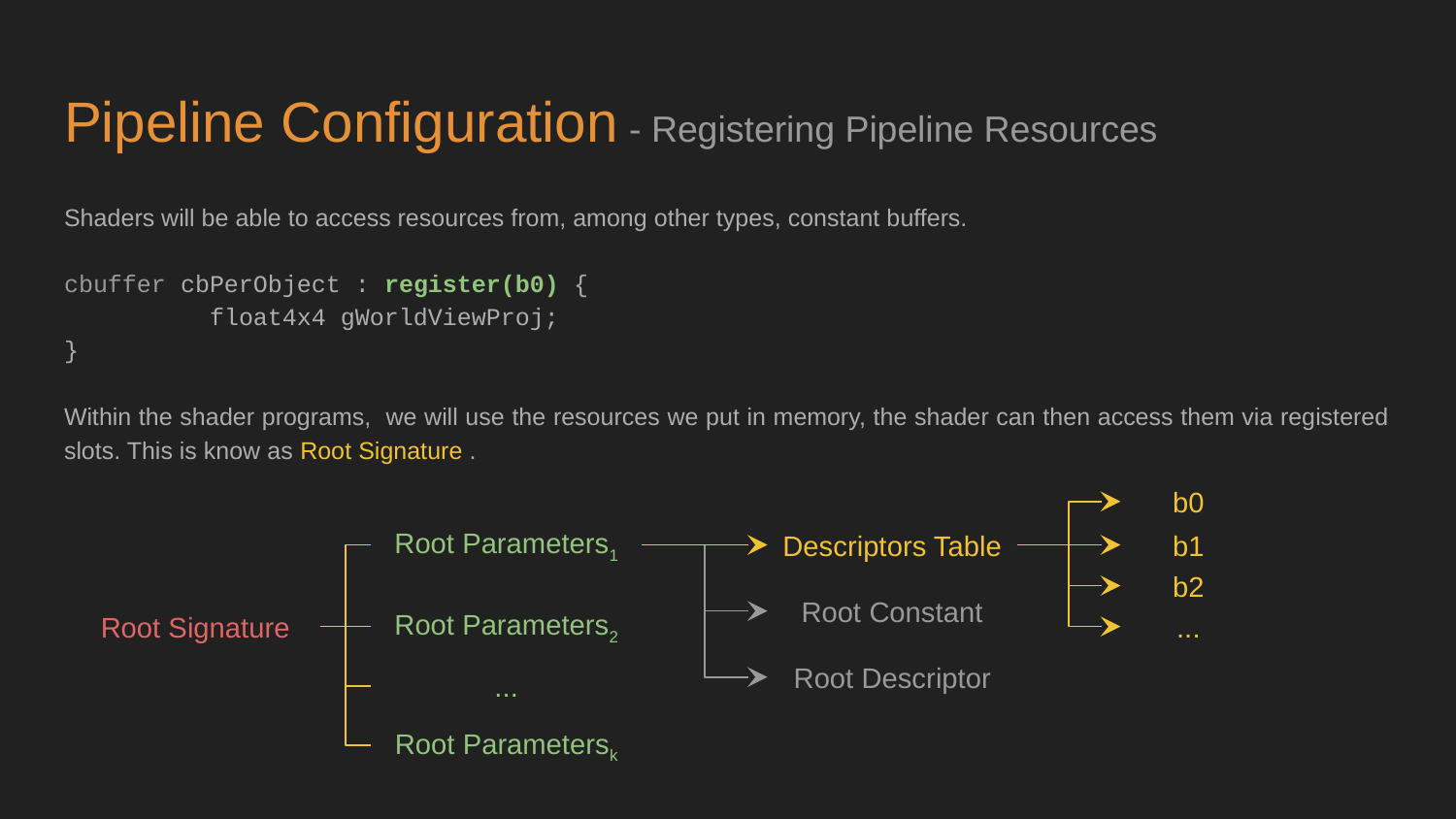

# Pipeline Configuration - Registering Pipeline Resources
Shaders will be able to access resources from, among other types, constant buffers.
cbuffer cbPerObject : register(b0) {
	float4x4 gWorldViewProj;
}

Within the shader programs,  we will use the resources we put in memory, the shader can then access them via registered slots. This is know as Root Signature .

b0
Root Parameters1
Descriptors Table
b1
b2
Root Constant
Root Signature
Root Parameters2
...
Root Descriptor
...
Root Parametersk